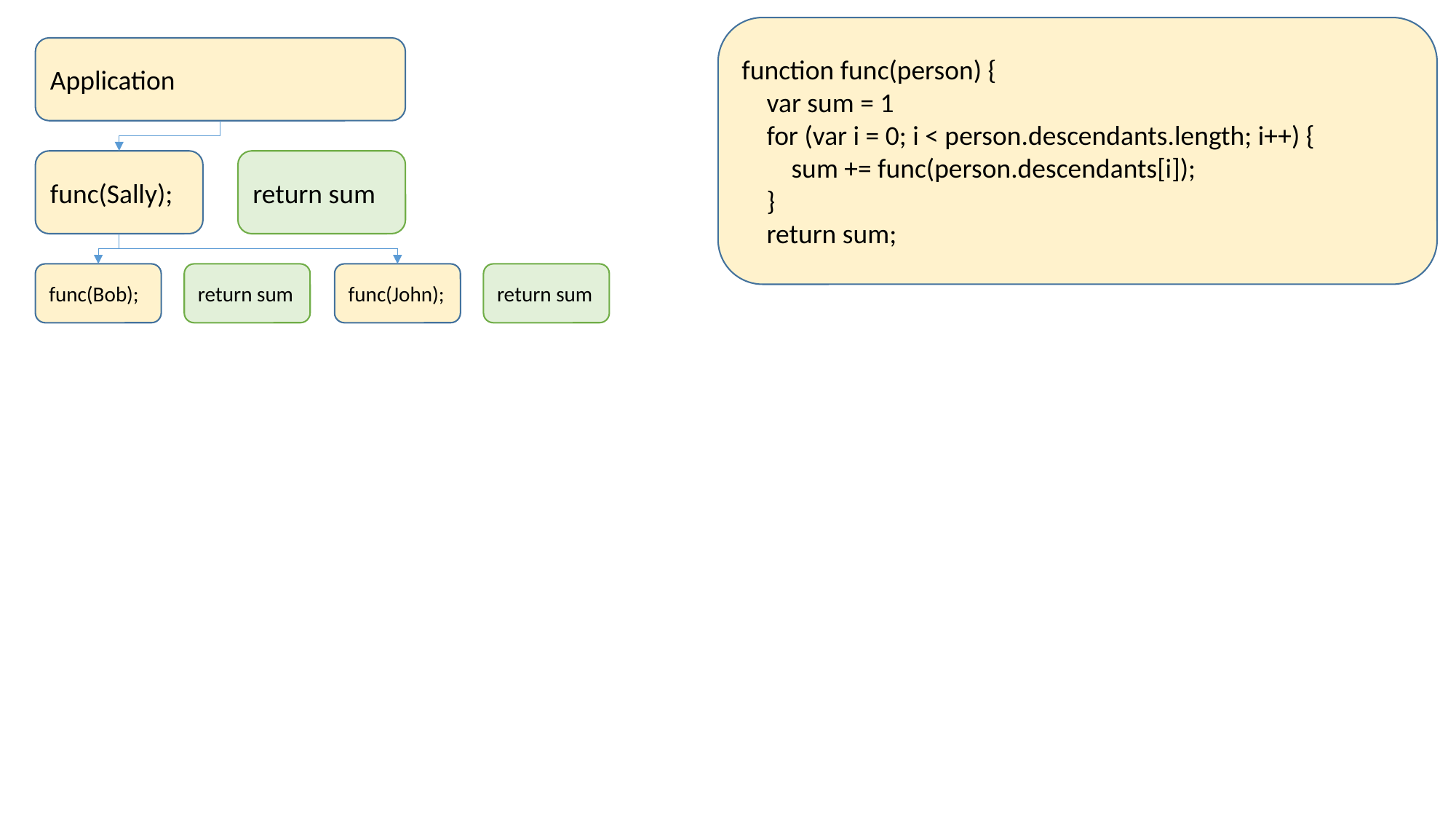

function func(person) {
    var sum = 1
    for (var i = 0; i < person.descendants.length; i++) {
        sum += func(person.descendants[i]);
    }
    return sum;
Application
return sum
func(Sally);
func(Bob);
return sum
func(John);
return sum